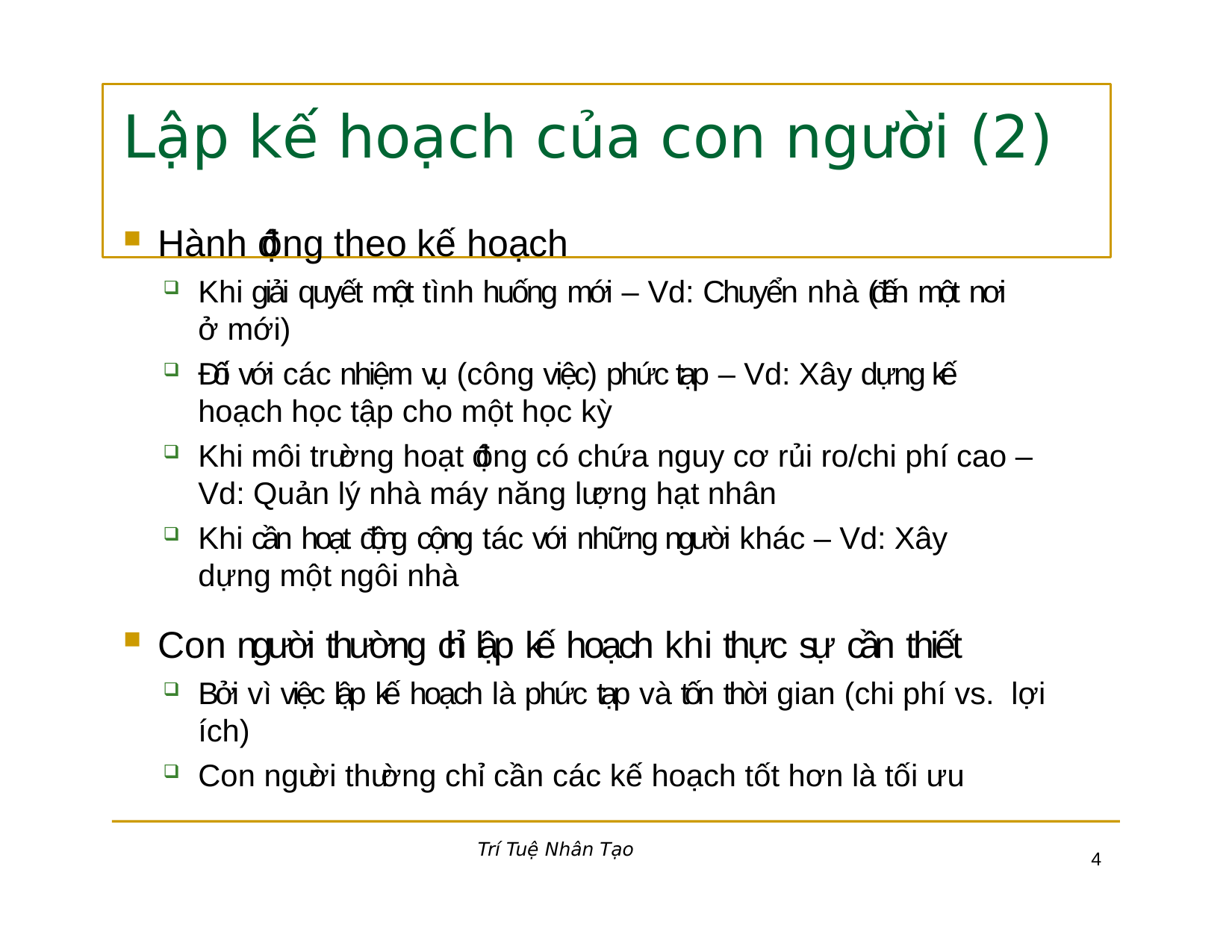

# Lập kế hoạch của con người (2)
Hành động theo kế hoạch
Khi giải quyết một tình huống mới – Vd: Chuyển nhà (đến một nơi
ở mới)
Đối với các nhiệm vụ (công việc) phức tạp – Vd: Xây dựng kế  hoạch học tập cho một học kỳ
Khi môi trường hoạt động có chứa nguy cơ rủi ro/chi phí cao –  Vd: Quản lý nhà máy năng lượng hạt nhân
Khi cần hoạt động cộng tác với những người khác – Vd: Xây  dựng một ngôi nhà
Con người thường chỉ lập kế hoạch khi thực sự cần thiết
Bởi vì việc lập kế hoạch là phức tạp và tốn thời gian (chi phí vs.  lợi ích)
Con người thường chỉ cần các kế hoạch tốt hơn là tối ưu

Trí Tuệ Nhân Tạo
4